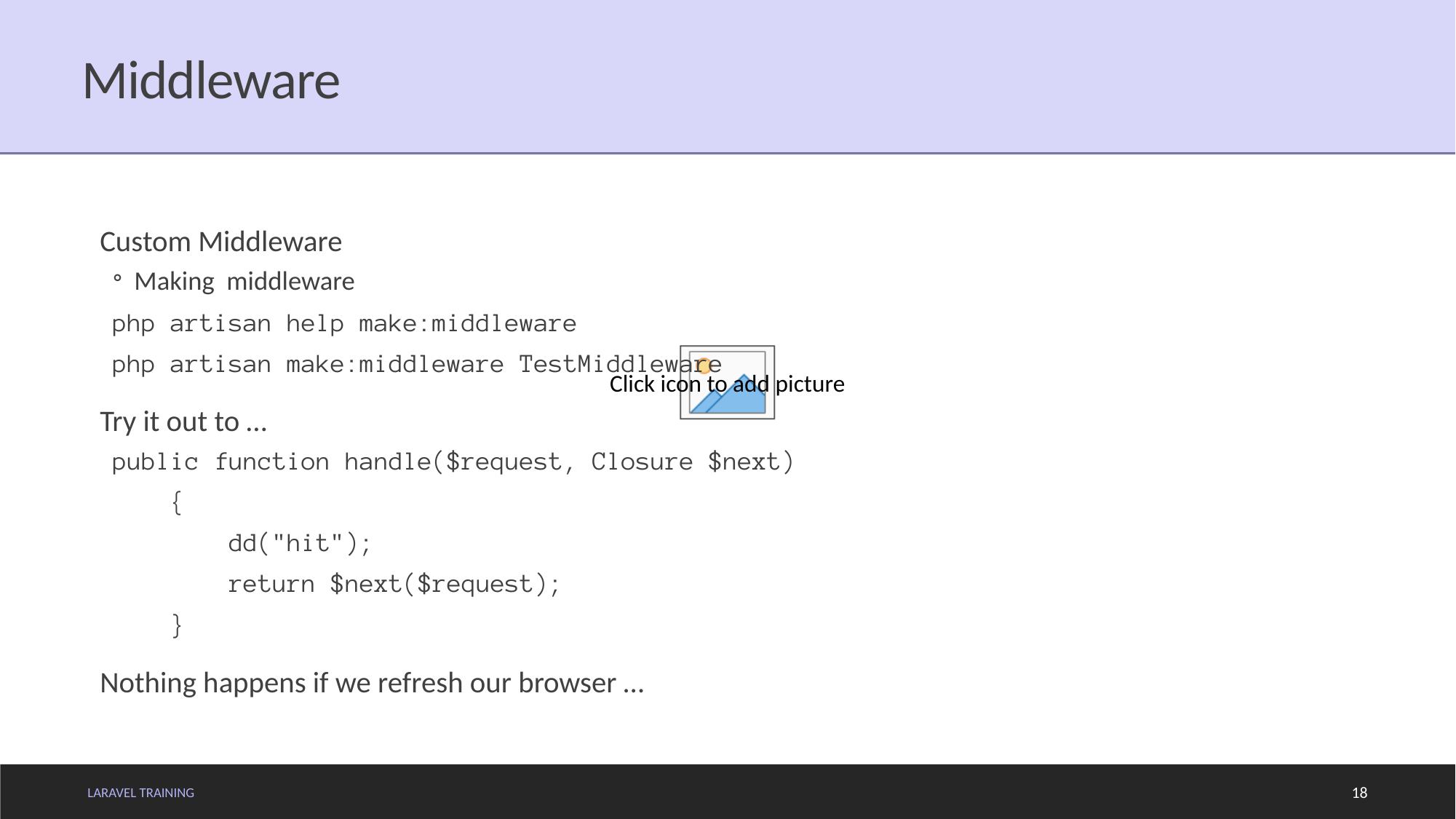

# Middleware
Custom Middleware
Making  middleware
php artisan help make:middleware
php artisan make:middleware TestMiddleware
Try it out to …
public function handle($request, Closure $next)
    {
        dd("hit");
        return $next($request);
    }
Nothing happens if we refresh our browser …
LARAVEL TRAINING
18